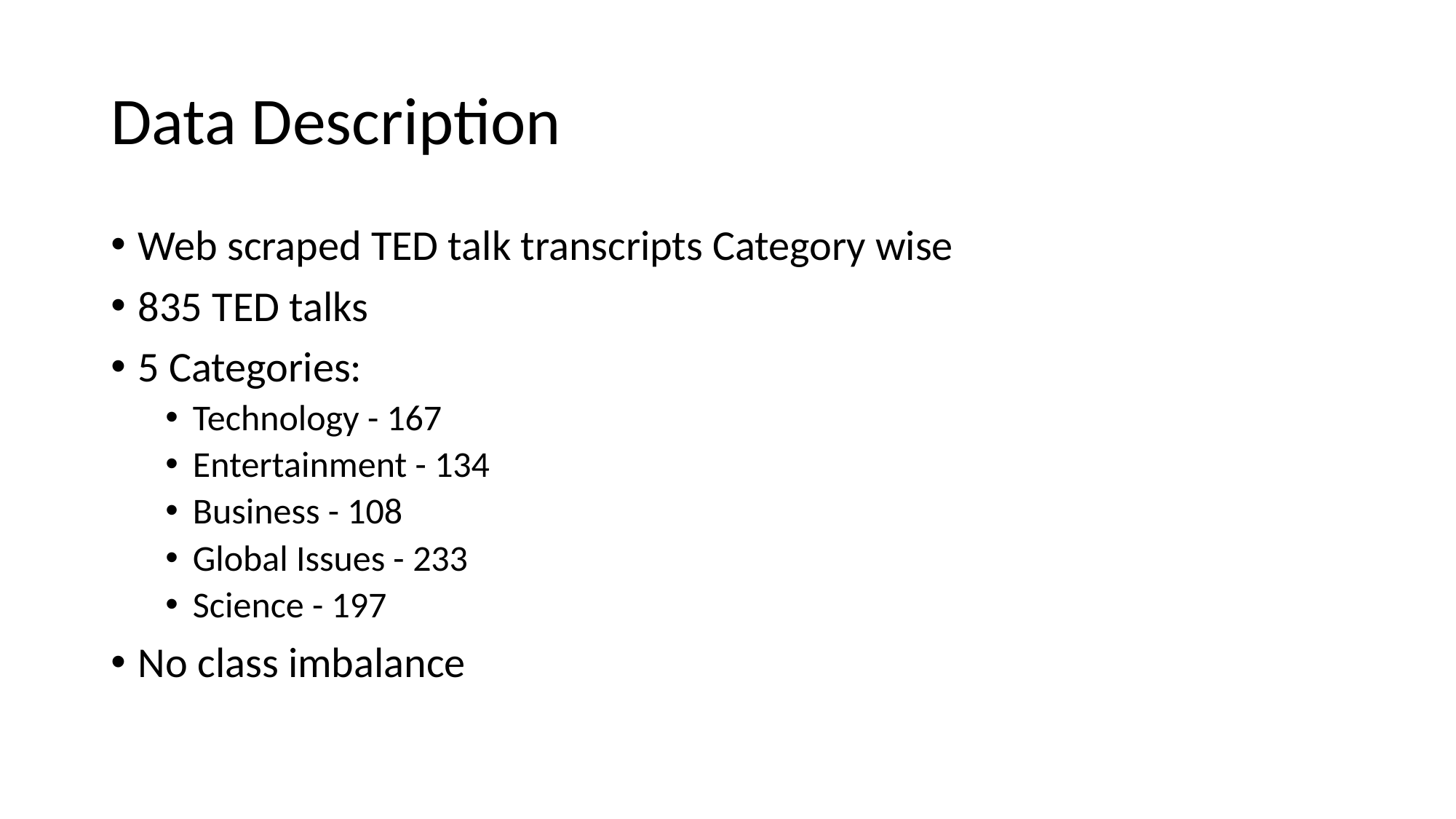

# Data Description
Web scraped TED talk transcripts Category wise
835 TED talks
5 Categories:
Technology - 167
Entertainment - 134
Business - 108
Global Issues - 233
Science - 197
No class imbalance